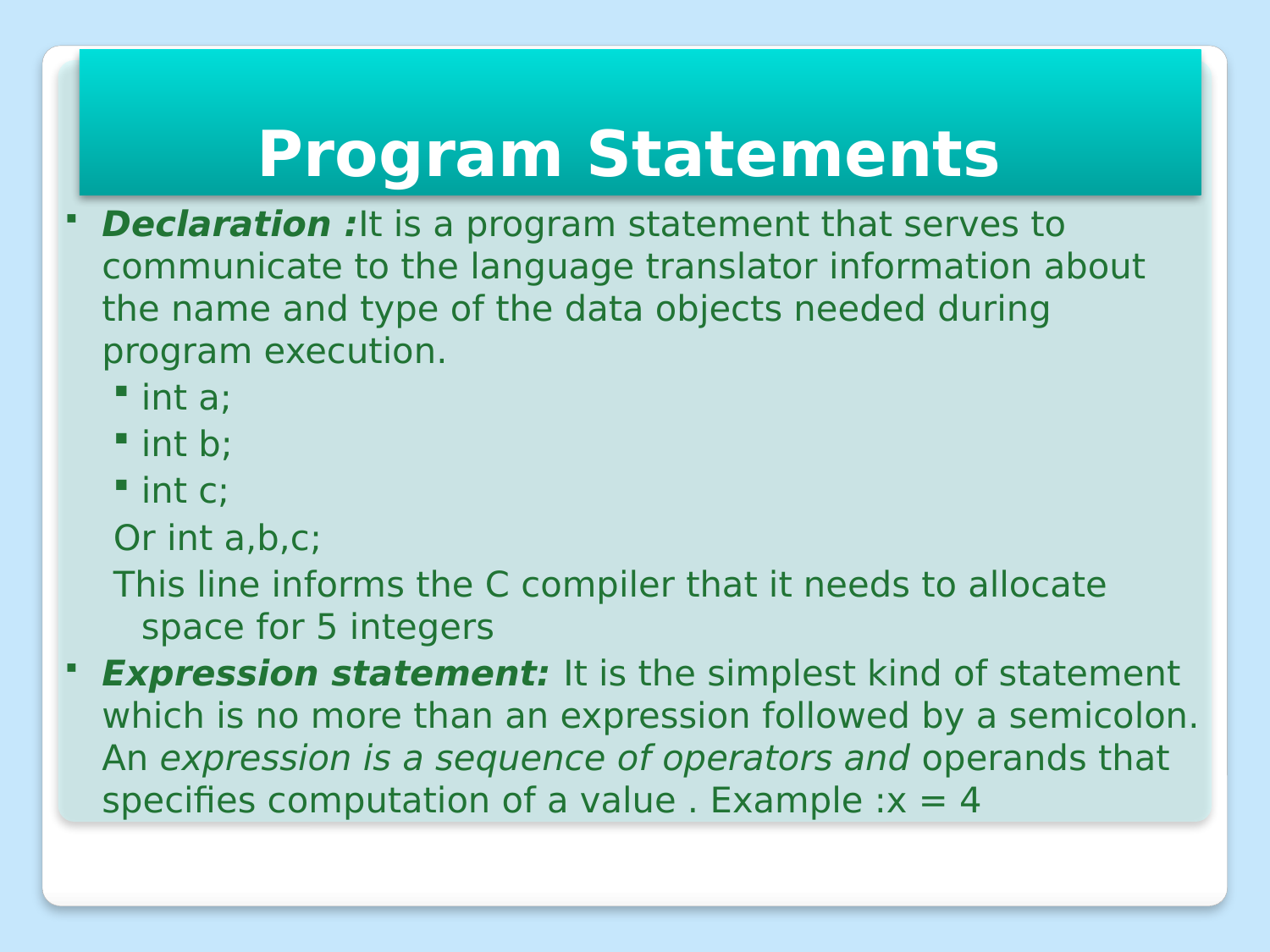

Program Statements
Declaration :It is a program statement that serves to communicate to the language translator information about the name and type of the data objects needed during program execution.
int a;
int b;
int c;
Or int a,b,c;
This line informs the C compiler that it needs to allocate space for 5 integers
Expression statement: It is the simplest kind of statement which is no more than an expression followed by a semicolon. An expression is a sequence of operators and operands that specifies computation of a value . Example :x = 4